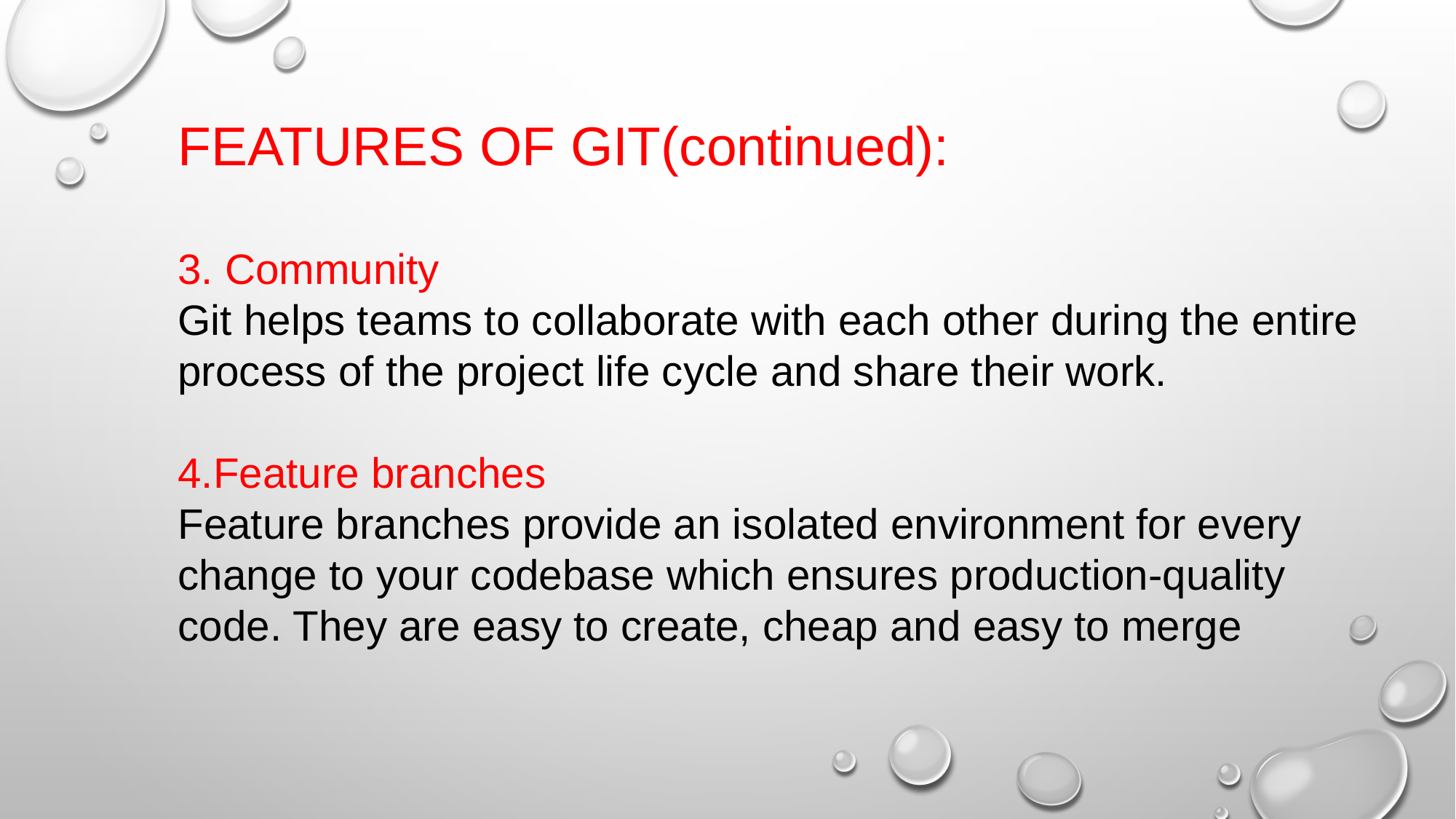

FEATURES OF GIT(continued):

3. Community
Git helps teams to collaborate with each other during the entire process of the project life cycle and share their work.

4.Feature branches
Feature branches provide an isolated environment for every change to your codebase which ensures production-quality code. They are easy to create, cheap and easy to merge